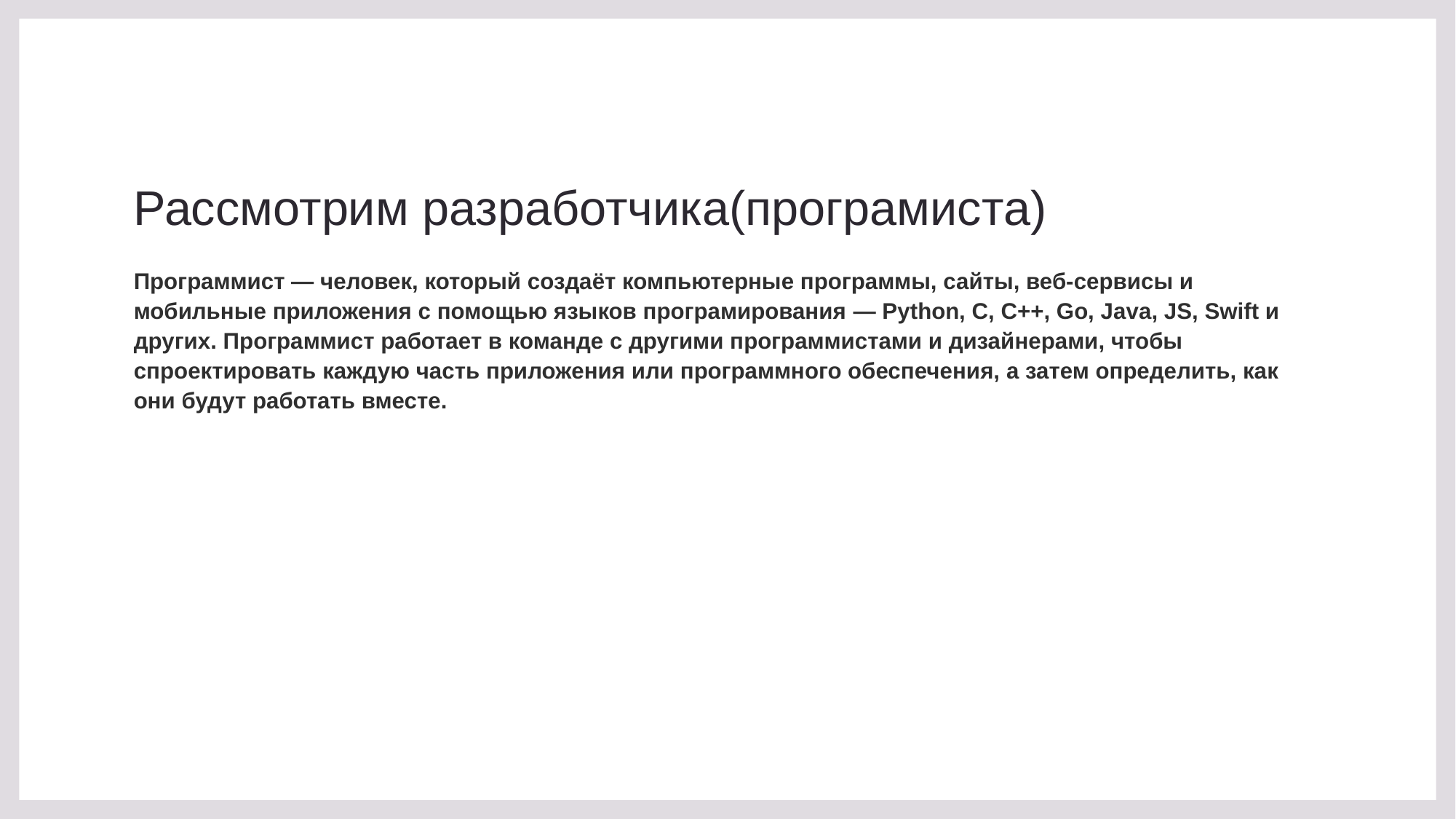

# Рассмотрим разработчика(програмиста)
Программист — человек, который создаёт компьютерные программы, сайты, веб-сервисы и мобильные приложения с помощью языков програмирования — Python, C, C++, Go, Java, JS, Swift и других. Программист работает в команде с другими программистами и дизайнерами, чтобы спроектировать каждую часть приложения или программного обеспечения, а затем определить, как они будут работать вместе.